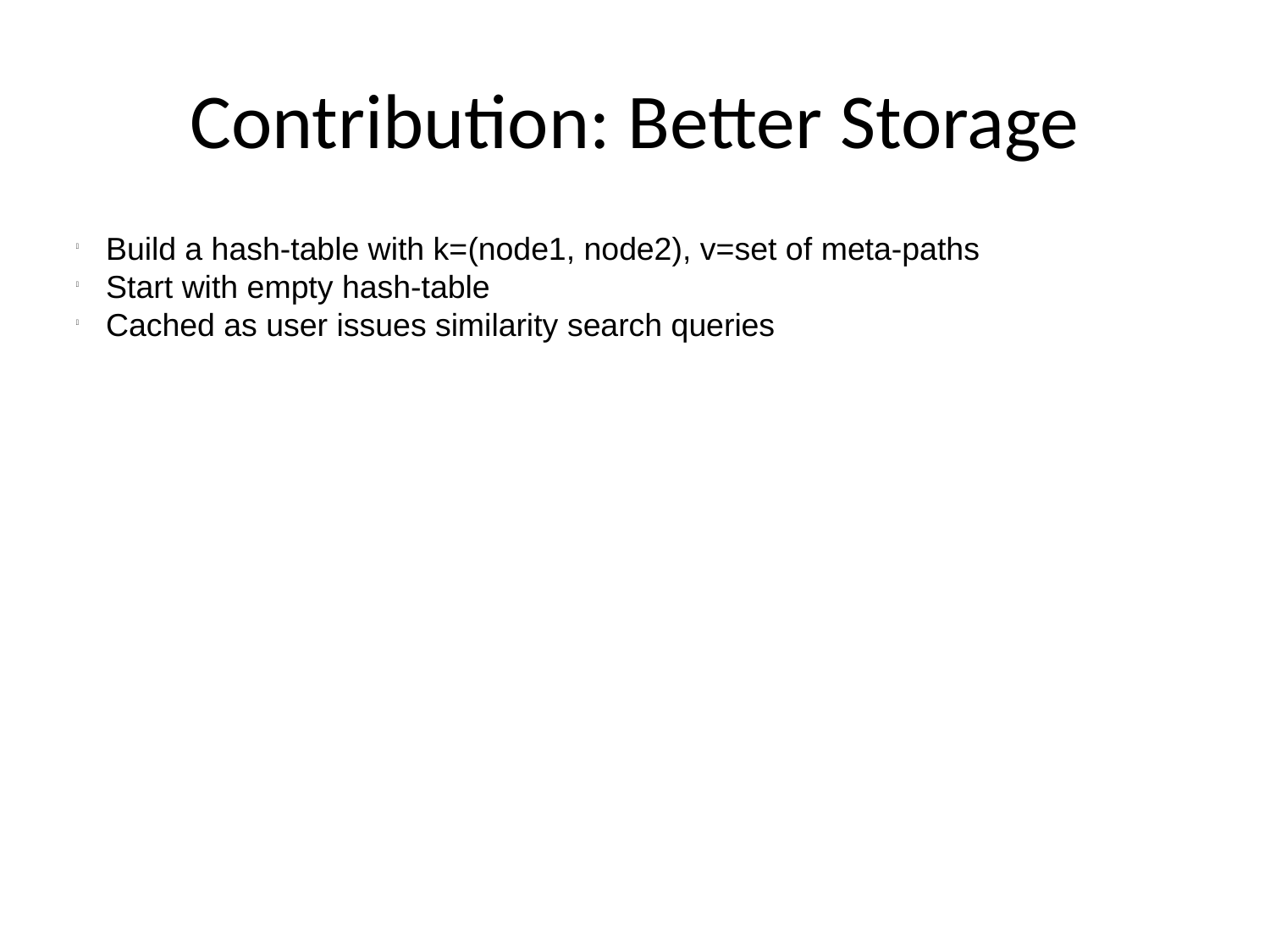

Contribution: Better Storage
Build a hash-table with k=(node1, node2), v=set of meta-paths
Start with empty hash-table
Cached as user issues similarity search queries